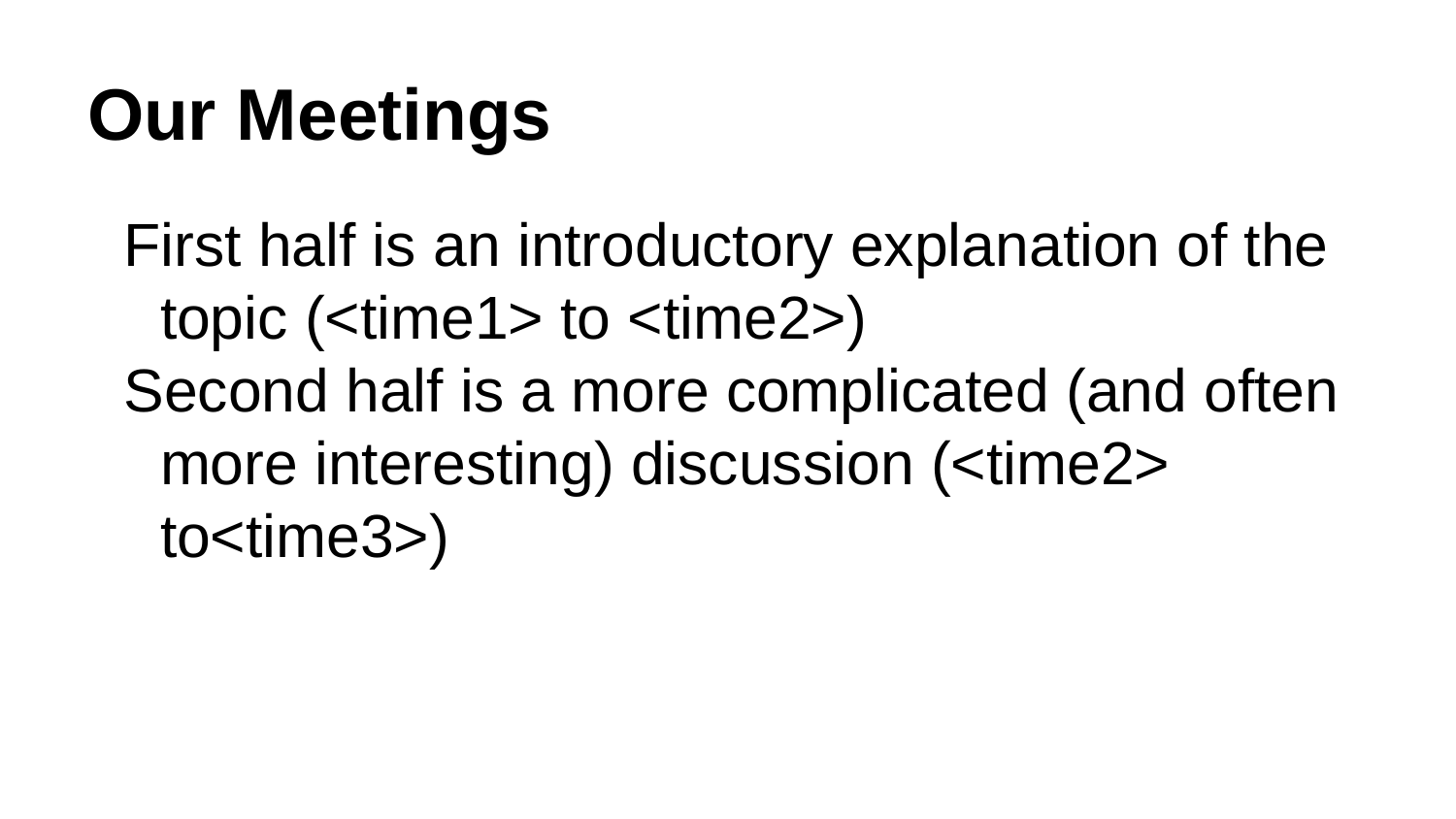

# Our Meetings
First half is an introductory explanation of the topic (<time1> to <time2>)
Second half is a more complicated (and often more interesting) discussion (<time2> to<time3>)